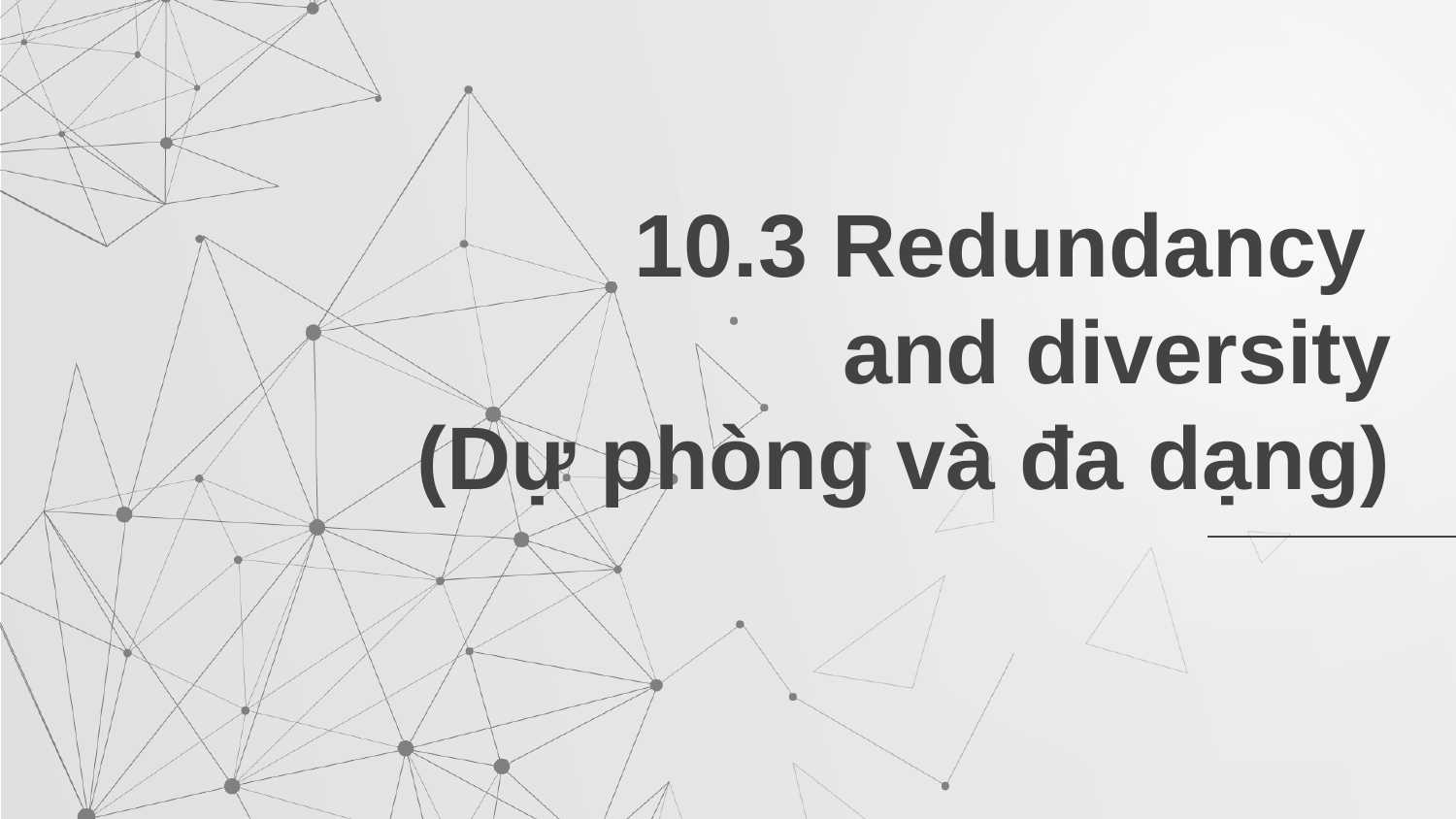

# 10.3 Redundancy and diversity (Dự phòng và đa dạng)